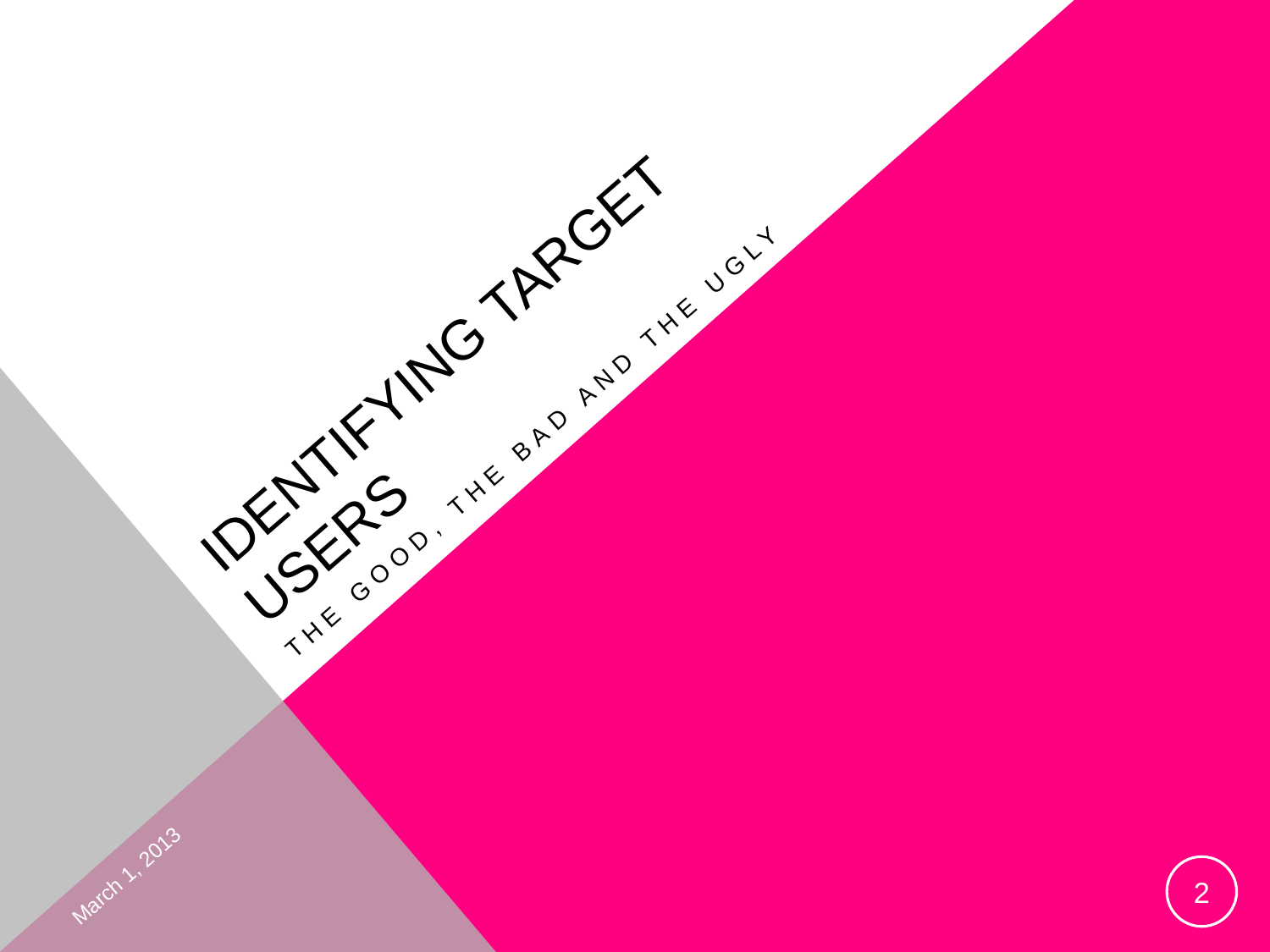

# Identifying target users
The good, the bad and the ugly
March 1, 2013
2